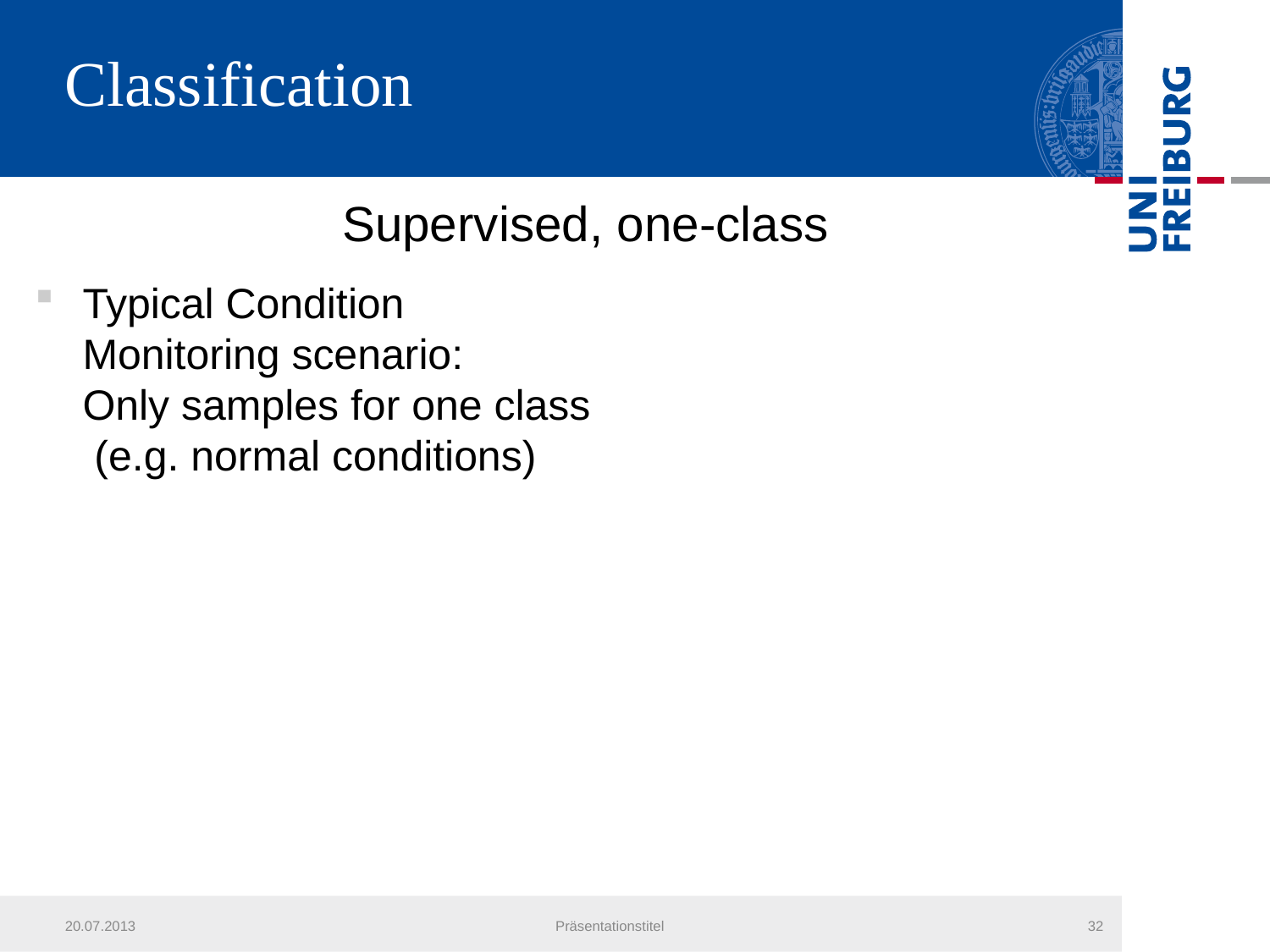

# Classification
Supervised, one-class
Typical Condition Monitoring scenario:     Only samples for one class  (e.g. normal conditions)

20.07.2013
Präsentationstitel
32